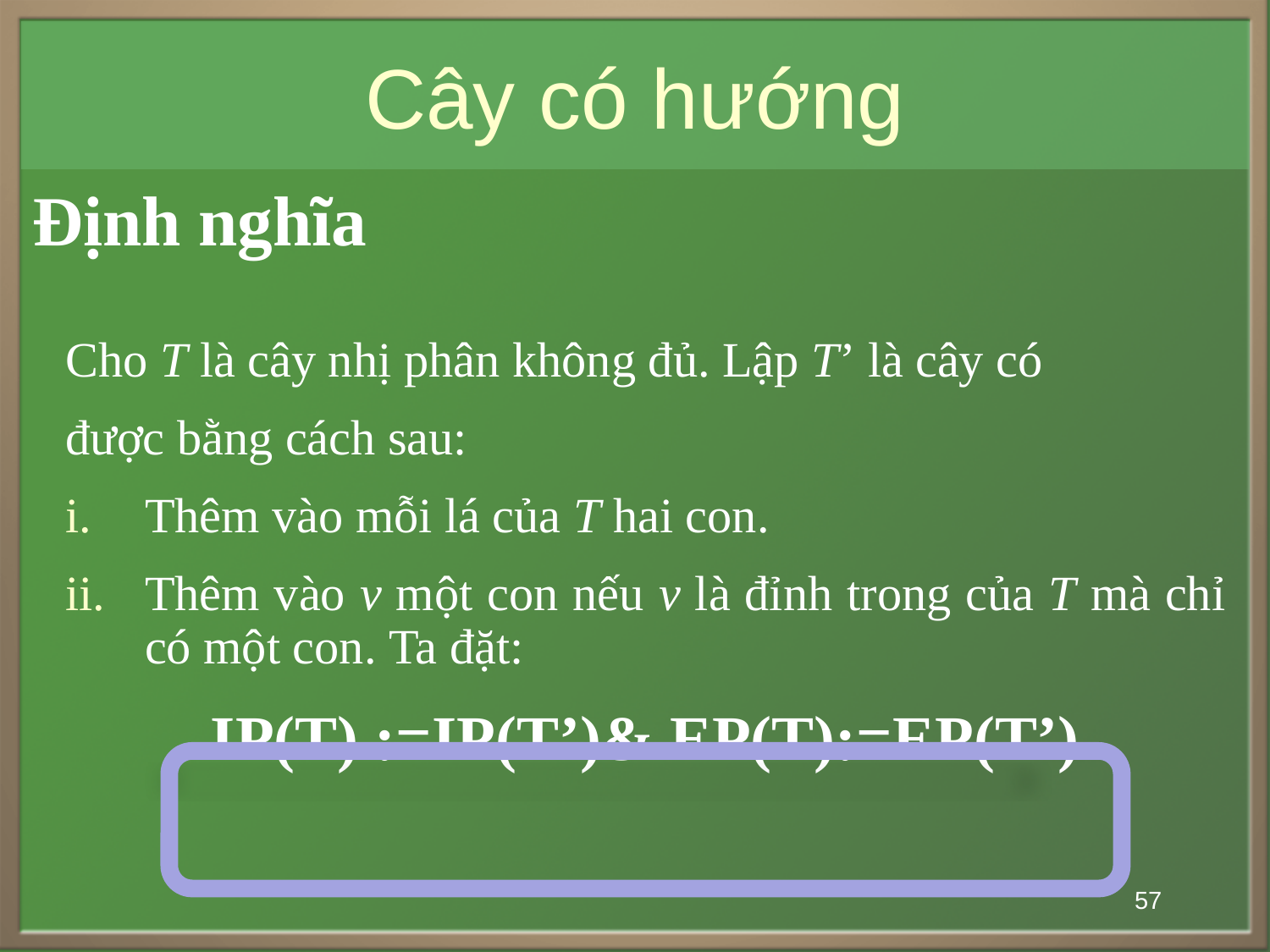

# Cây có hướng
Định nghĩa
Cho T là cây nhị phân không đủ. Lập T’ là cây có
được bằng cách sau:
Thêm vào mỗi lá của T hai con.
Thêm vào v một con nếu v là đỉnh trong của T mà chỉ có một con. Ta đặt:
IP(T) :=IP(T’)& EP(T):=EP(T’)

57